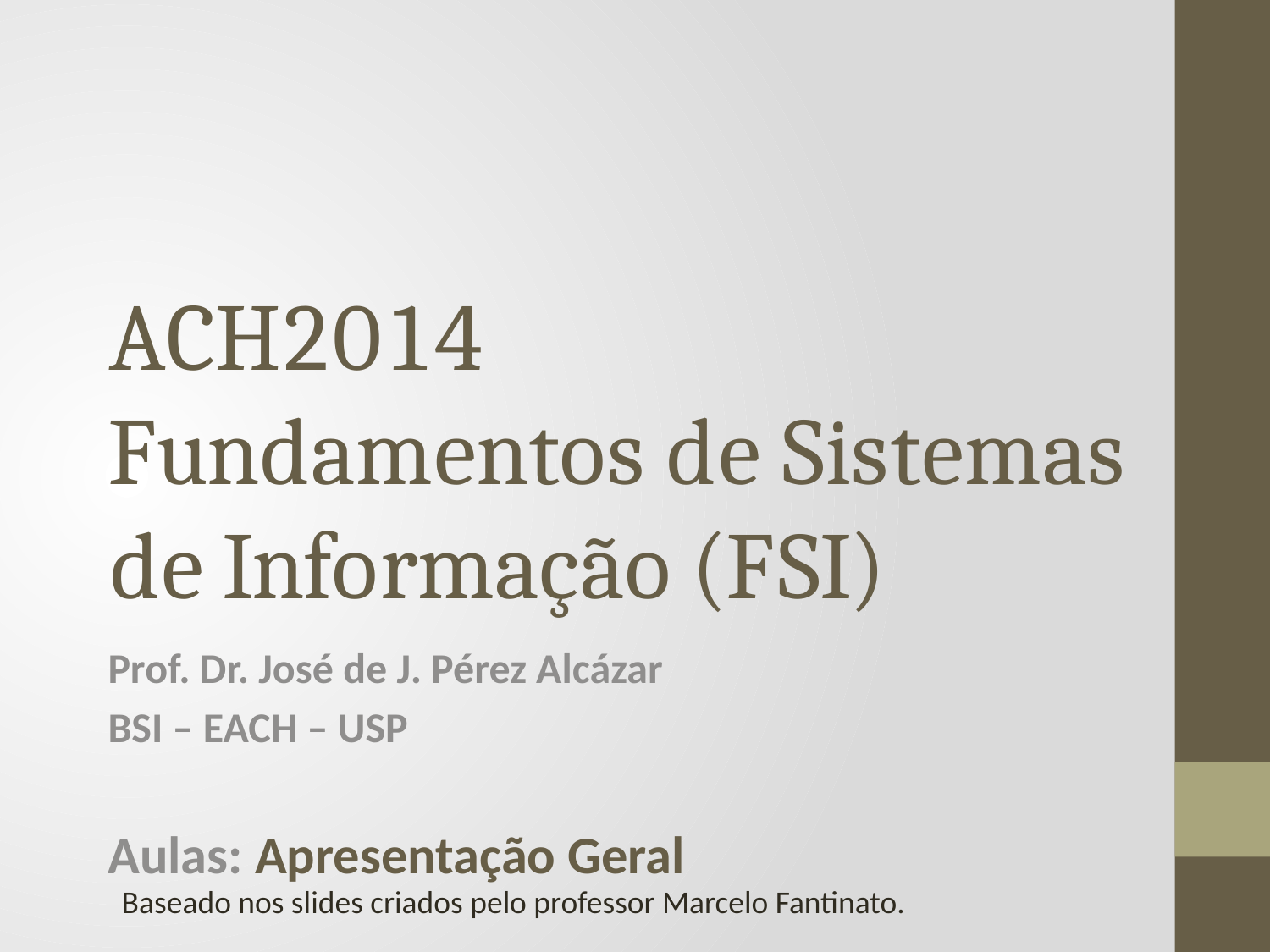

# ACH2014 Fundamentos de Sistemas de Informação (FSI)
Prof. Dr. José de J. Pérez Alcázar
BSI – EACH – USP

Aulas: Apresentação Geral
Baseado nos slides criados pelo professor Marcelo Fantinato.